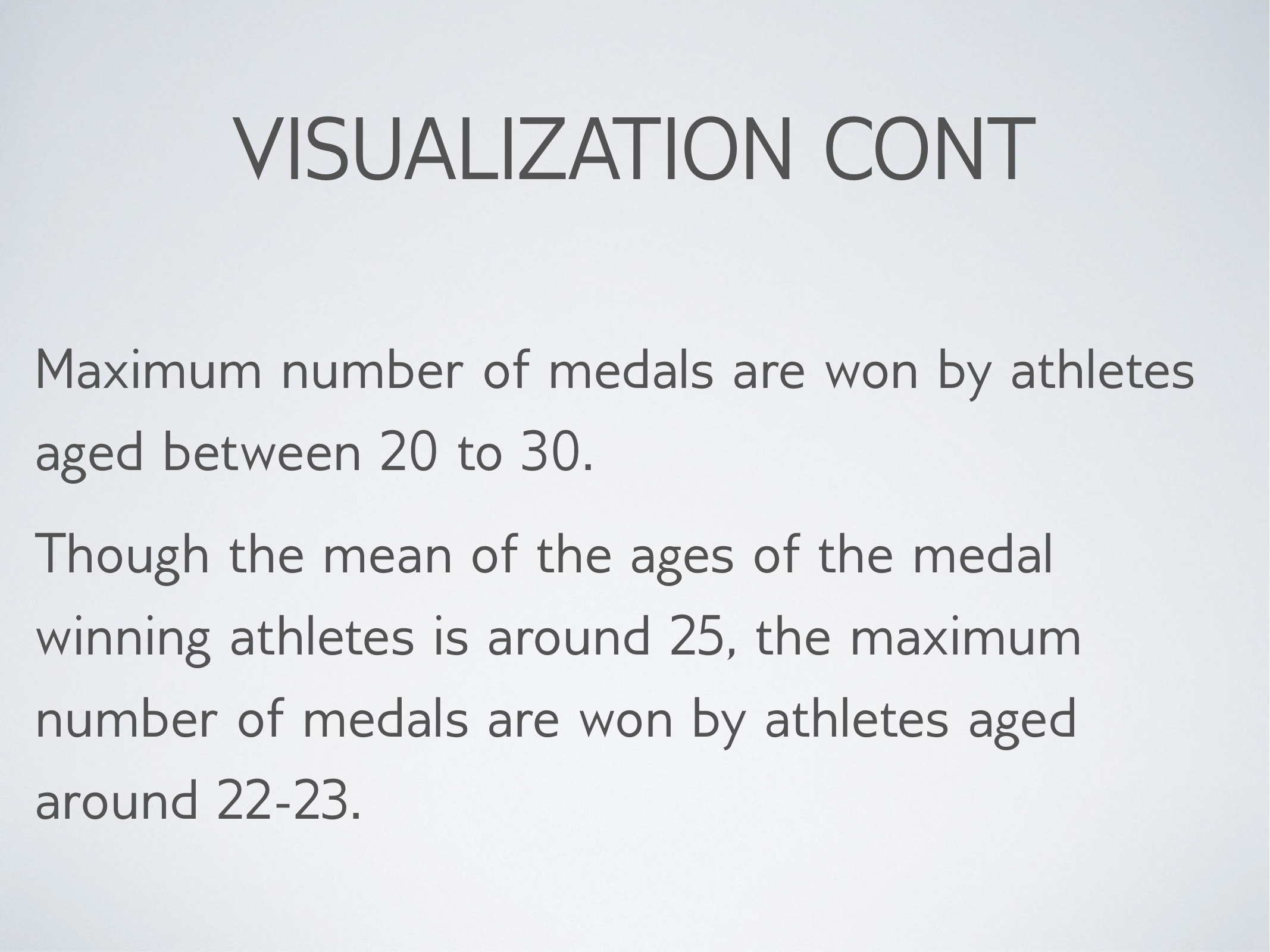

# Visualization cont
Maximum number of medals are won by athletes aged between 20 to 30.
Though the mean of the ages of the medal winning athletes is around 25, the maximum number of medals are won by athletes aged around 22-23.